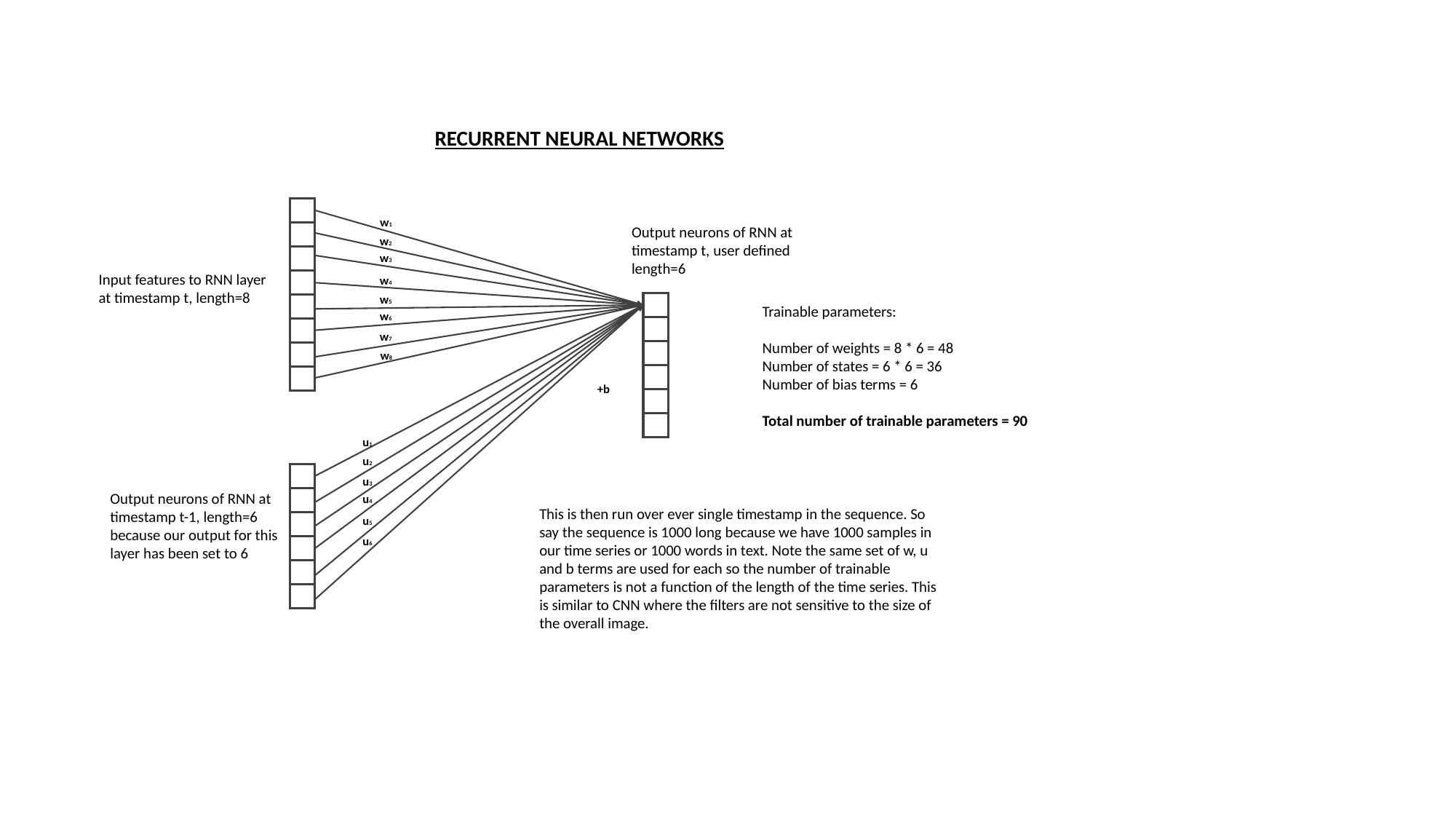

RECURRENT NEURAL NETWORKS

w1
Output neurons of RNN at timestamp t, user defined length=6
w2
w3
Input features to RNN layer at timestamp t, length=8
w4
w5

Trainable parameters:

Number of weights = 8 * 6 = 48
Number of states = 6 * 6 = 36
Number of bias terms = 6

Total number of trainable parameters = 90
w6
w7
w8
+b
u1
u2

u3
Output neurons of RNN at timestamp t-1, length=6 because our output for this layer has been set to 6
u4
This is then run over ever single timestamp in the sequence. So say the sequence is 1000 long because we have 1000 samples in our time series or 1000 words in text. Note the same set of w, u and b terms are used for each so the number of trainable parameters is not a function of the length of the time series. This is similar to CNN where the filters are not sensitive to the size of the overall image.
u5
u6